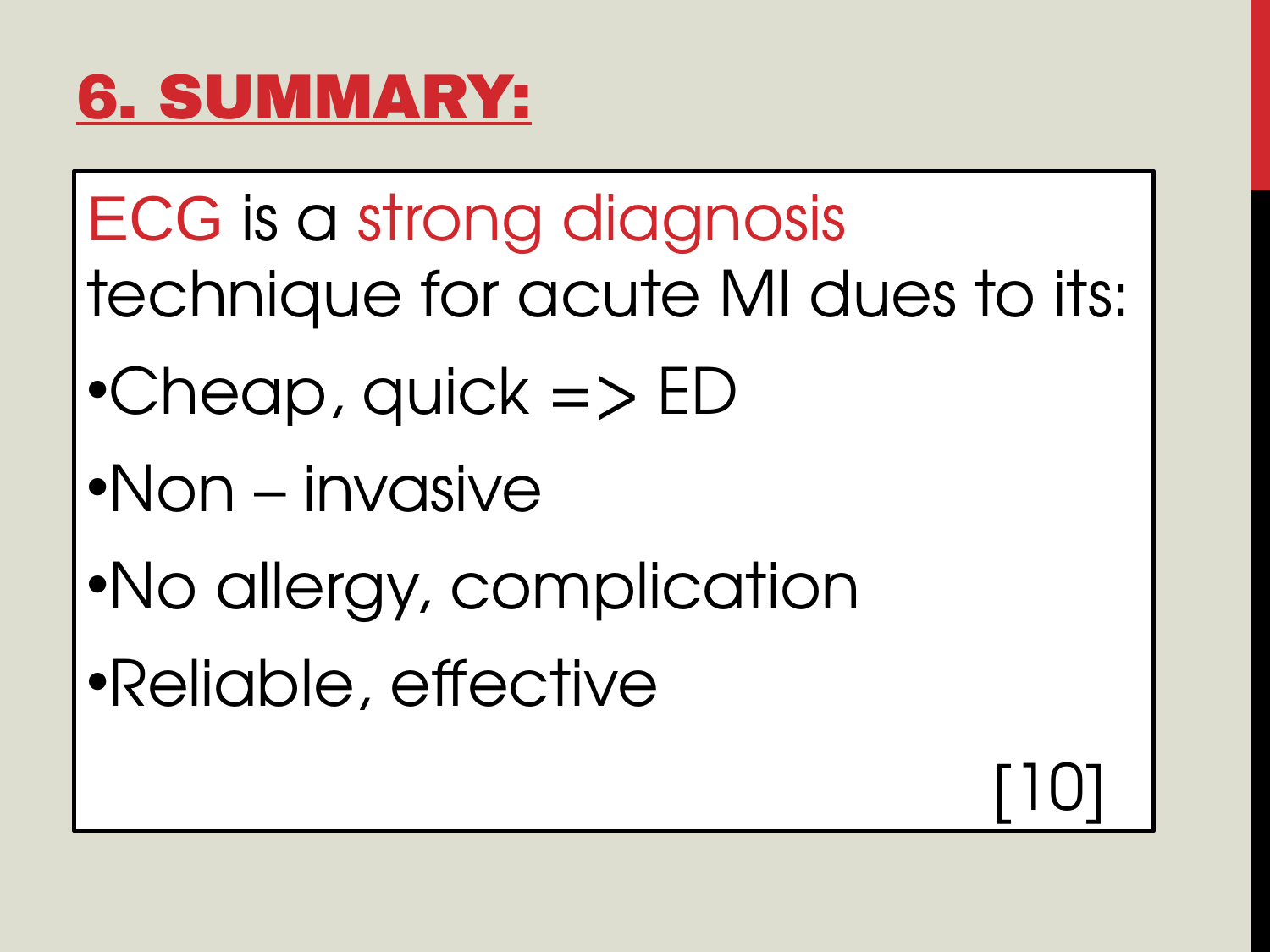

# 6. summary:
ECG is a strong diagnosis technique for acute MI dues to its:
Cheap, quick => ED
Non – invasive
No allergy, complication
Reliable, effective
                                              [10]